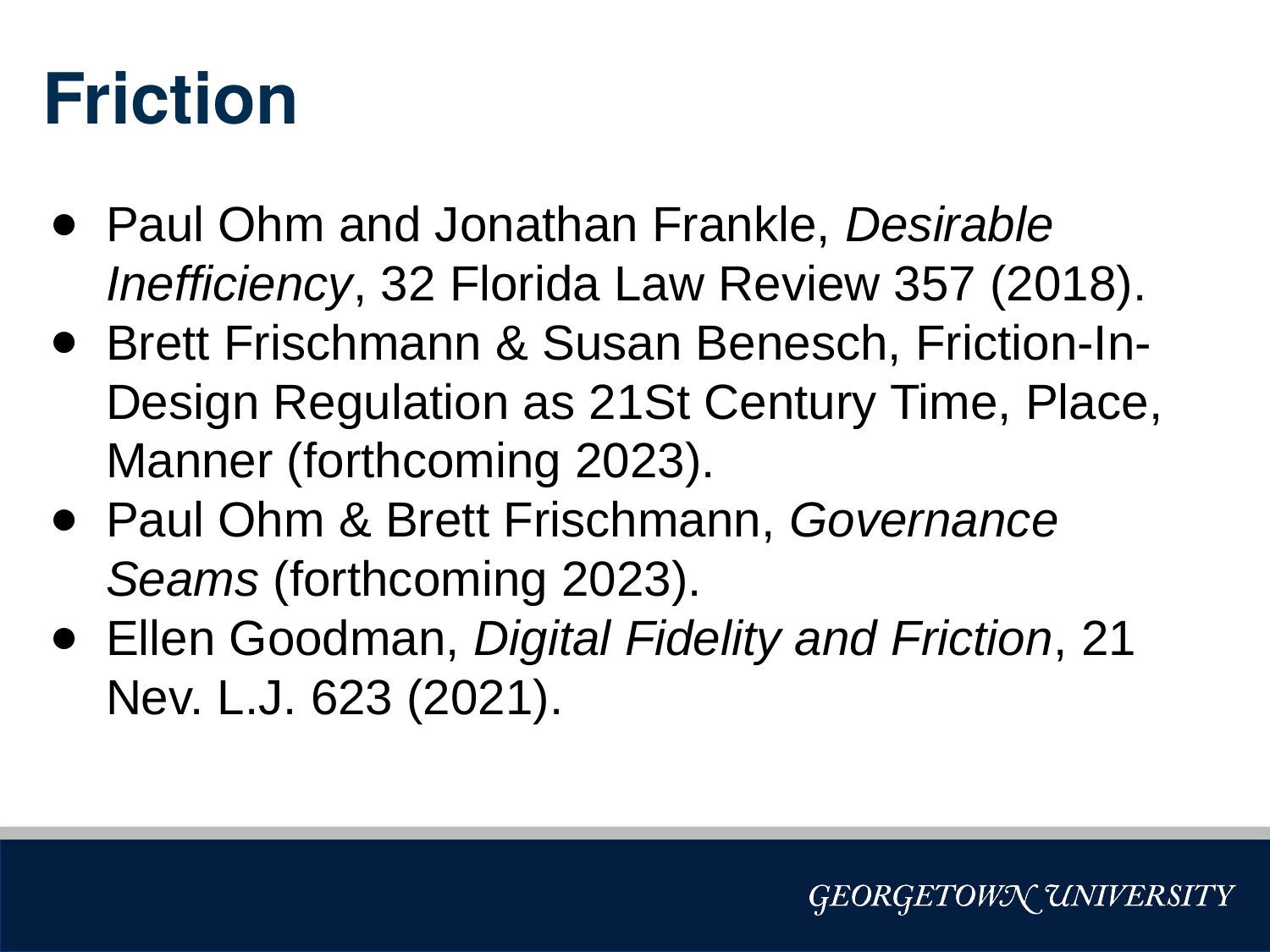

# Friction
Paul Ohm and Jonathan Frankle, Desirable Inefficiency, 32 Florida Law Review 357 (2018).
Brett Frischmann & Susan Benesch, Friction-In-Design Regulation as 21St Century Time, Place, Manner (forthcoming 2023).
Paul Ohm & Brett Frischmann, Governance Seams (forthcoming 2023).
Ellen Goodman, Digital Fidelity and Friction, 21 Nev. L.J. 623 (2021).